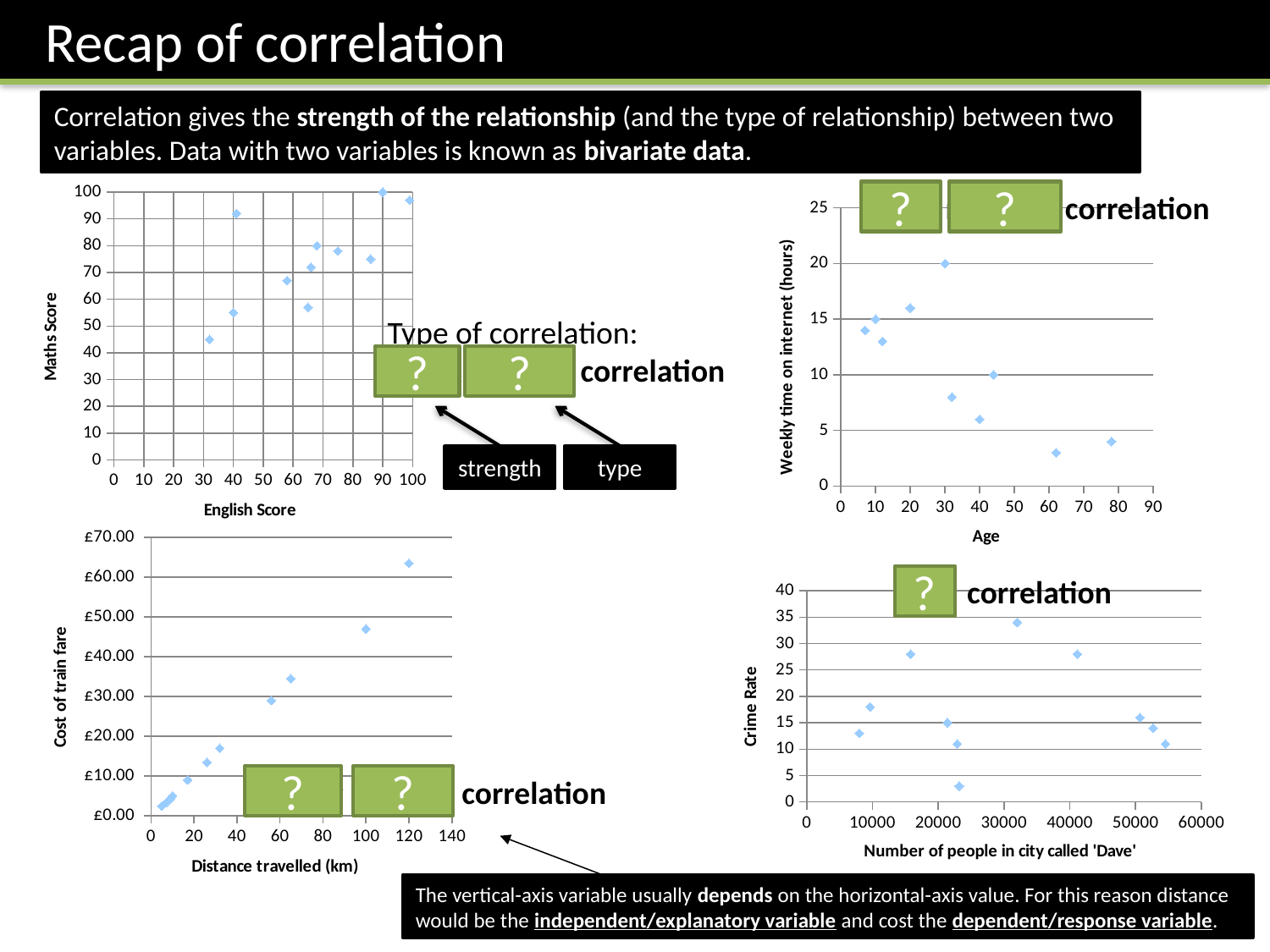

Recap of correlation
Correlation gives the strength of the relationship (and the type of relationship) between two variables. Data with two variables is known as bivariate data.

### Chart

| Category | Maths |
|---|---|
Weak negative correlation
?
?

### Chart

| Category | Weekly time spent on internet (hours) |
|---|---|
Type of correlation:
Weak positive correlation
?
?
strength
type

### Chart

| Category |  |
|---|---|
No   correlation
?

### Chart

| Category |  |
|---|---|
?
Strong positive correlation
?
The vertical-axis variable usually depends on the horizontal-axis value. For this reason distance would be the independent/explanatory variable and cost the dependent/response variable.